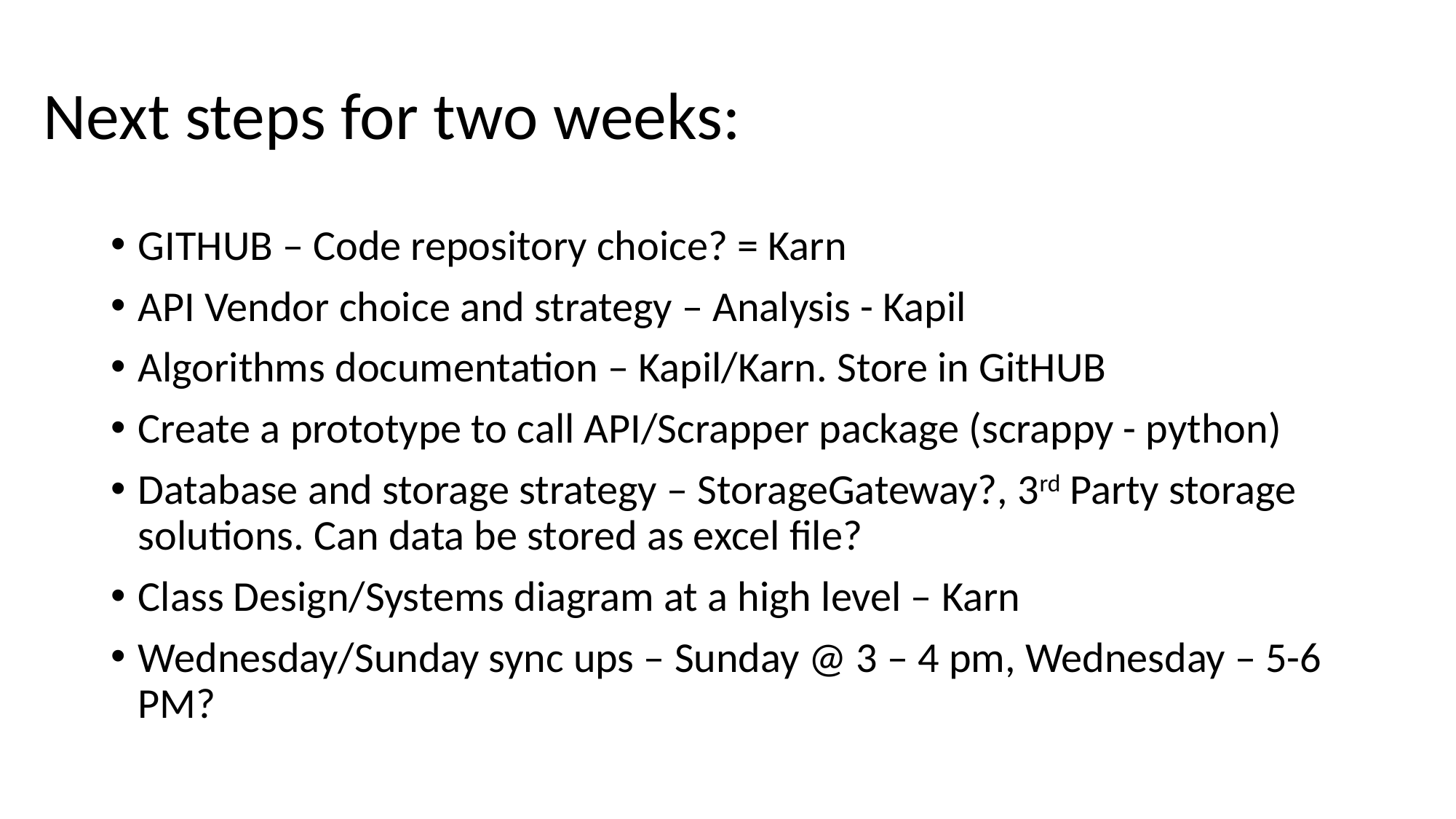

# Next steps for two weeks:
GITHUB – Code repository choice? = Karn
API Vendor choice and strategy – Analysis - Kapil
Algorithms documentation – Kapil/Karn. Store in GitHUB
Create a prototype to call API/Scrapper package (scrappy - python)
Database and storage strategy – StorageGateway?, 3rd Party storage solutions. Can data be stored as excel file?
Class Design/Systems diagram at a high level – Karn
Wednesday/Sunday sync ups – Sunday @ 3 – 4 pm, Wednesday – 5-6 PM?